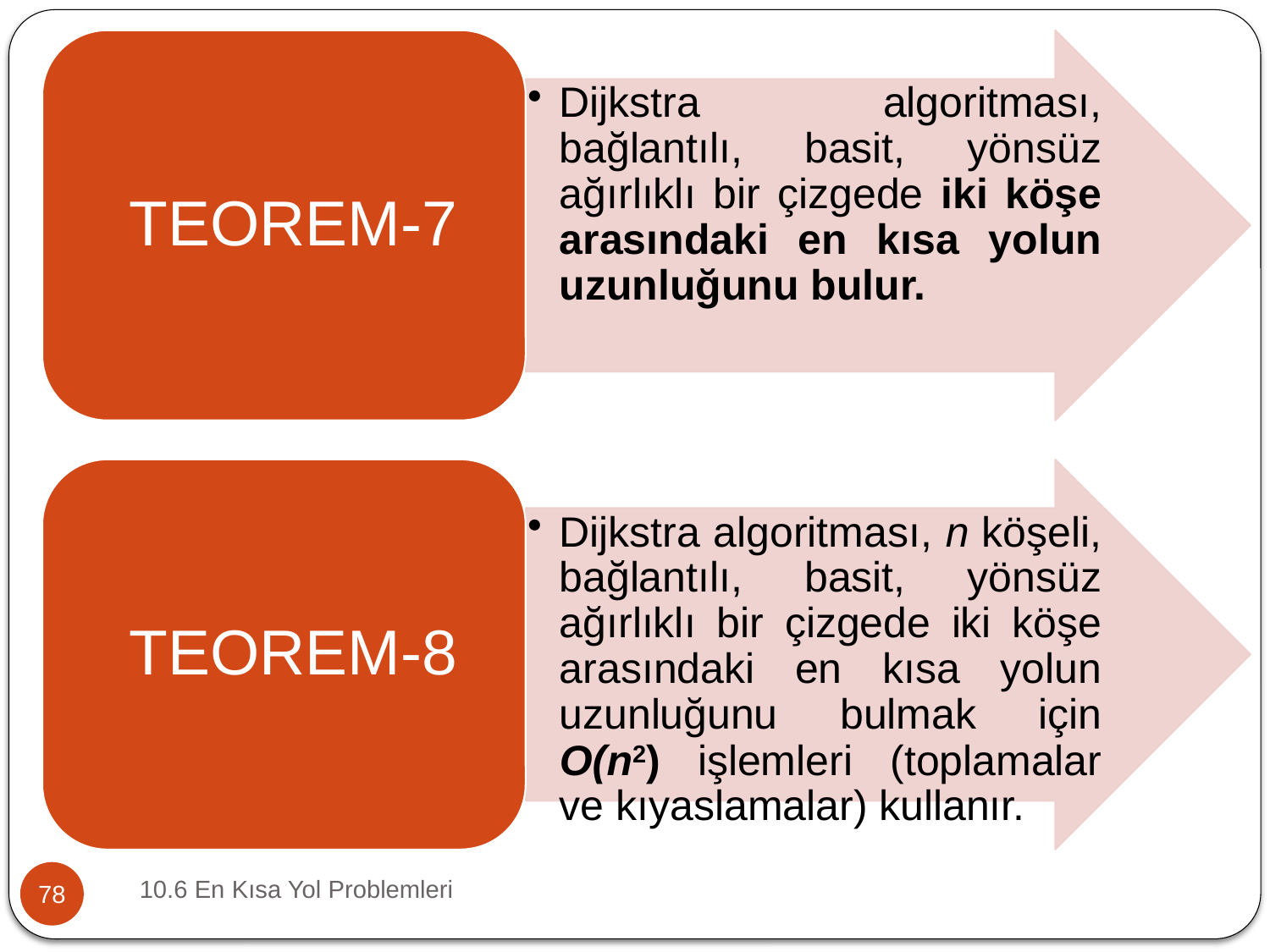

Dijkstra algoritması, bağlantılı, basit, yönsüz ağırlıklı bir çizgede iki köşe arasındaki en kısa yolun uzunluğunu bulur.
TEOREM-7
Dijkstra algoritması, n köşeli, bağlantılı, basit, yönsüz ağırlıklı bir çizgede iki köşe arasındaki en kısa yolun uzunluğunu bulmak için O(n2) işlemleri (toplamalar ve kıyaslamalar) kullanır.
TEOREM-8
10.6 En Kısa Yol Problemleri
78